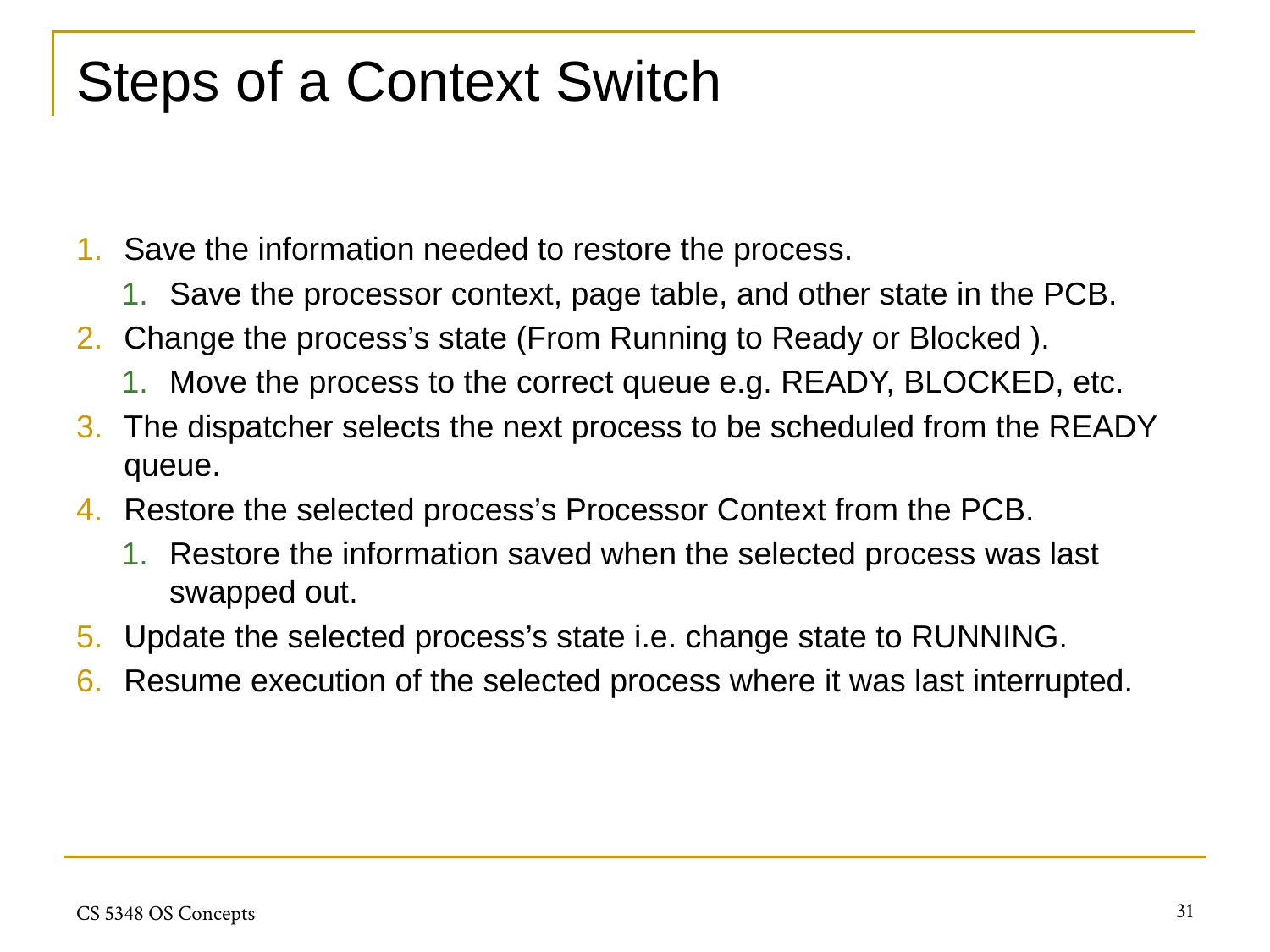

# Steps of a Context Switch
Save the information needed to restore the process.
Save the processor context, page table, and other state in the PCB.
Change the process’s state (From Running to Ready or Blocked ).
Move the process to the correct queue e.g. READY, BLOCKED, etc.
The dispatcher selects the next process to be scheduled from the READY queue.
Restore the selected process’s Processor Context from the PCB.
Restore the information saved when the selected process was last swapped out.
Update the selected process’s state i.e. change state to RUNNING.
Resume execution of the selected process where it was last interrupted.
31
CS 5348 OS Concepts